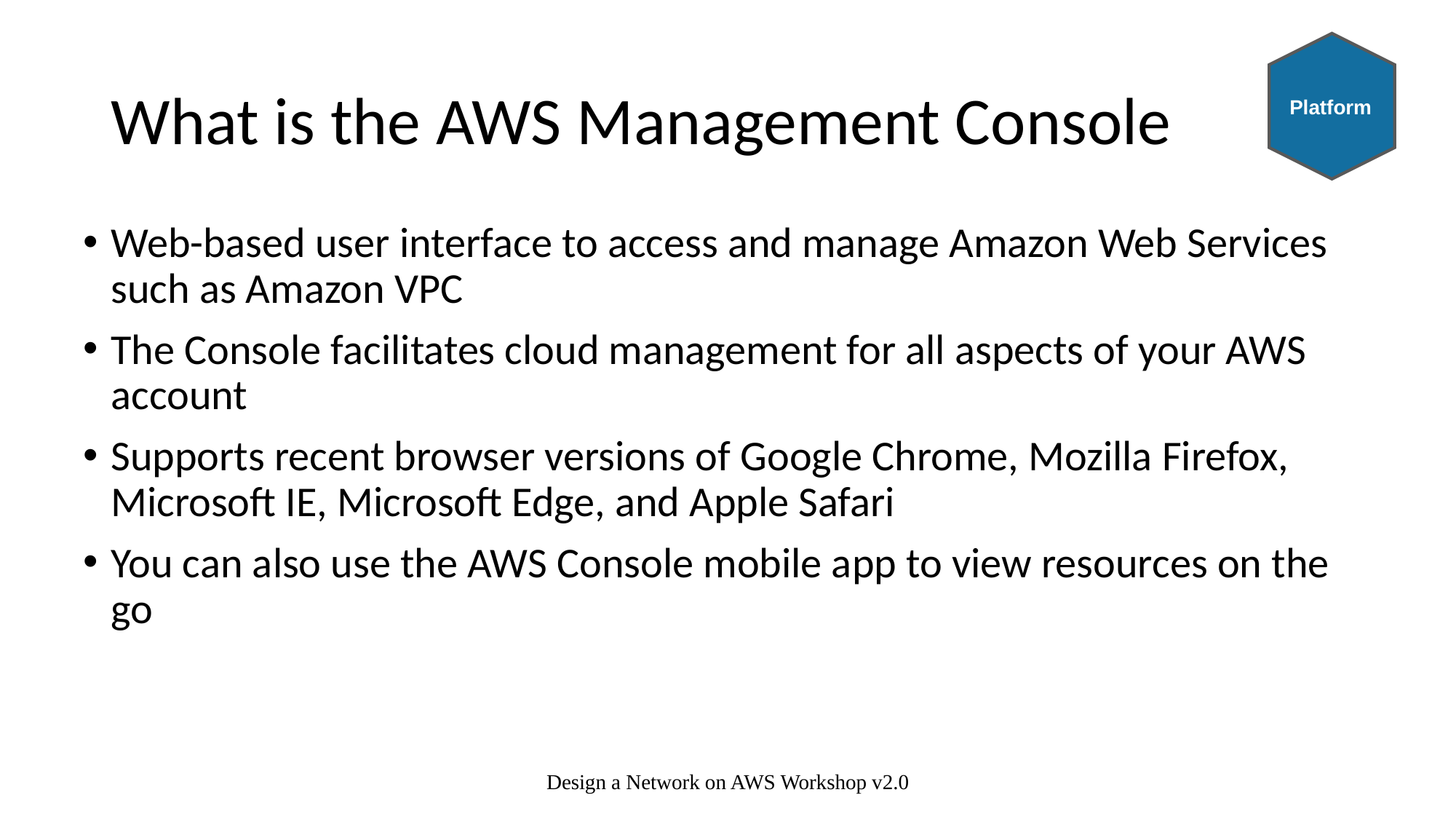

Platform
# What is the AWS Management Console

Web-based user interface to access and manage Amazon Web Services such as Amazon VPC
The Console facilitates cloud management for all aspects of your AWS account
Supports recent browser versions of Google Chrome, Mozilla Firefox, Microsoft IE, Microsoft Edge, and Apple Safari
You can also use the AWS Console mobile app to view resources on the go

Design a Network on AWS Workshop v2.0